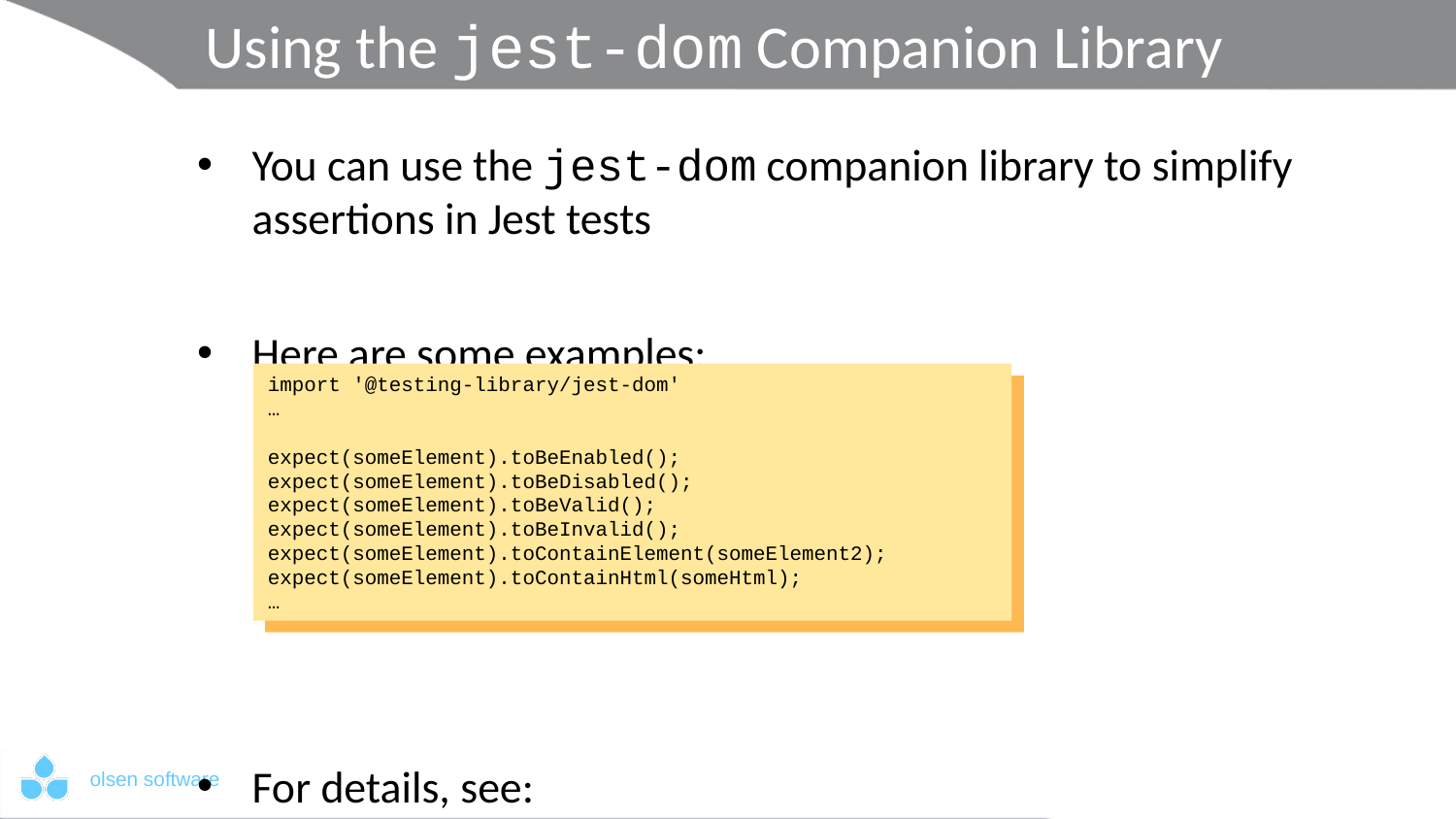

# Using the jest-dom Companion Library
You can use the jest-dom companion library to simplify assertions in Jest tests

Here are some examples:

For details, see:
https://github.com/testing-library/jest-dom
import '@testing-library/jest-dom'
…

expect(someElement).toBeEnabled();
expect(someElement).toBeDisabled();
expect(someElement).toBeValid();
expect(someElement).toBeInvalid();
expect(someElement).toContainElement(someElement2);
expect(someElement).toContainHtml(someHtml);
…